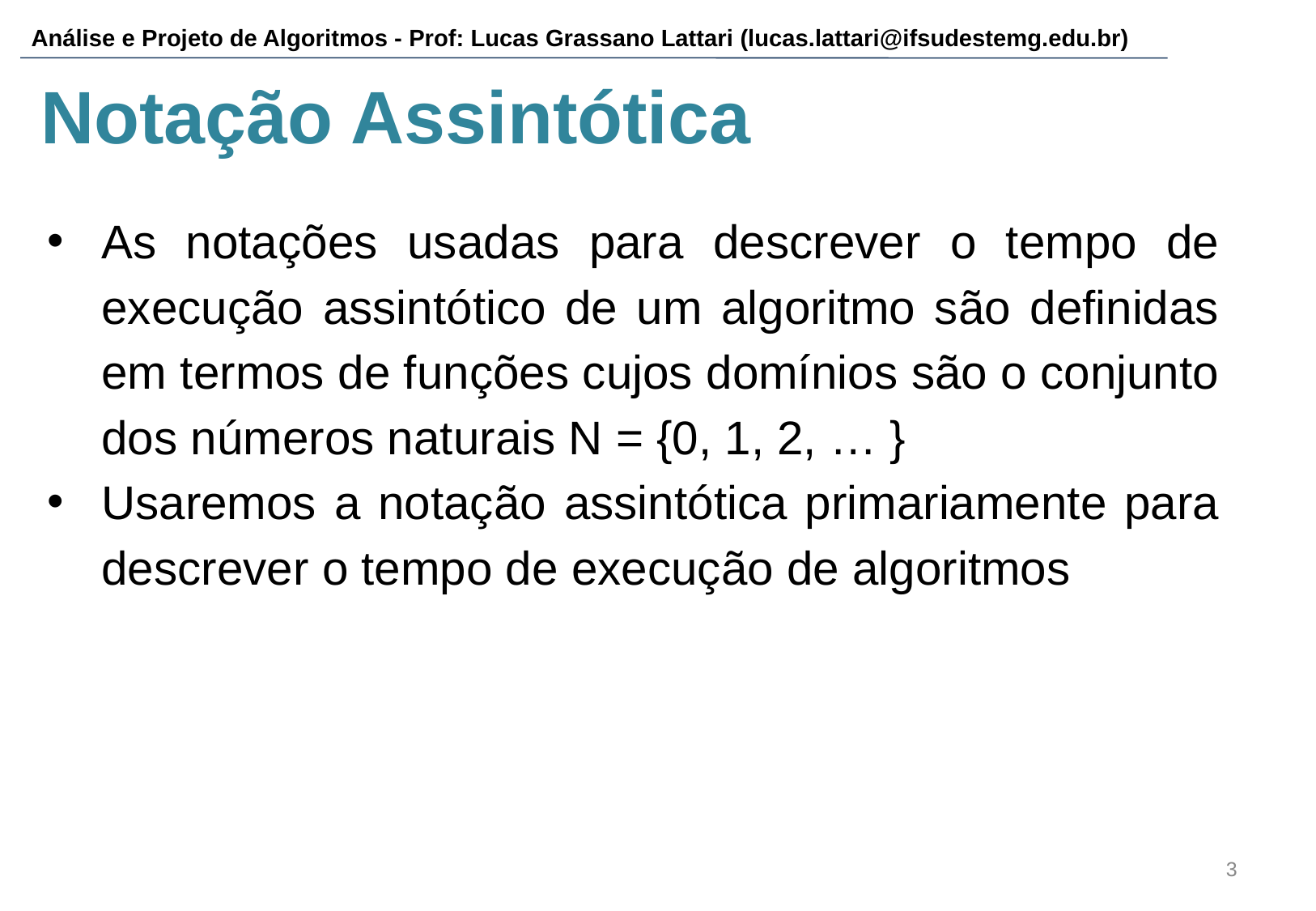

# Notação Assintótica
As notações usadas para descrever o tempo de execução assintótico de um algoritmo são definidas em termos de funções cujos domínios são o conjunto dos números naturais N = {0, 1, 2, … }
Usaremos a notação assintótica primariamente para descrever o tempo de execução de algoritmos
3